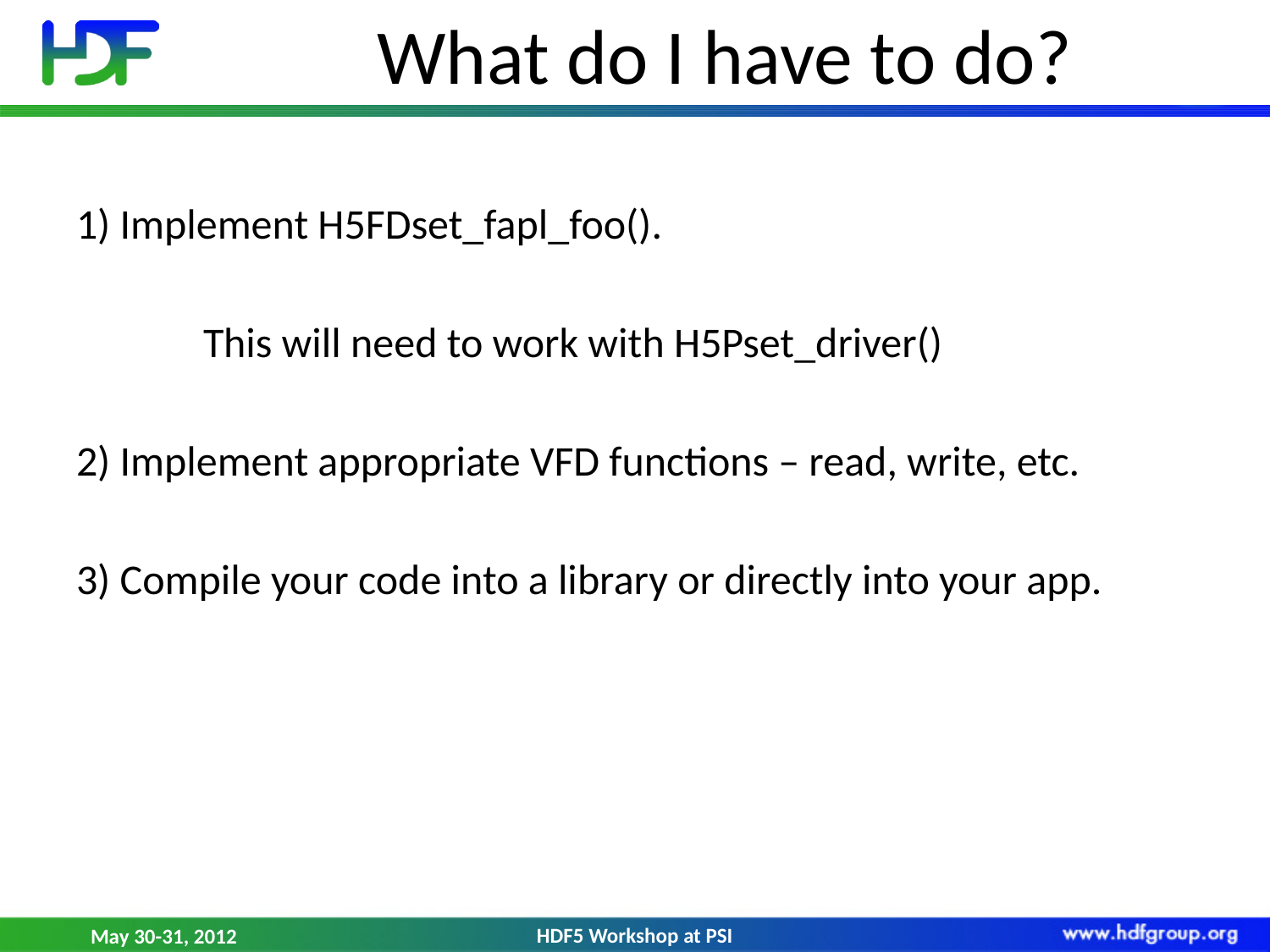

# What do I have to do?
1) Implement H5FDset_fapl_foo().

	This will need to work with H5Pset_driver()

2) Implement appropriate VFD functions – read, write, etc.

3) Compile your code into a library or directly into your app.